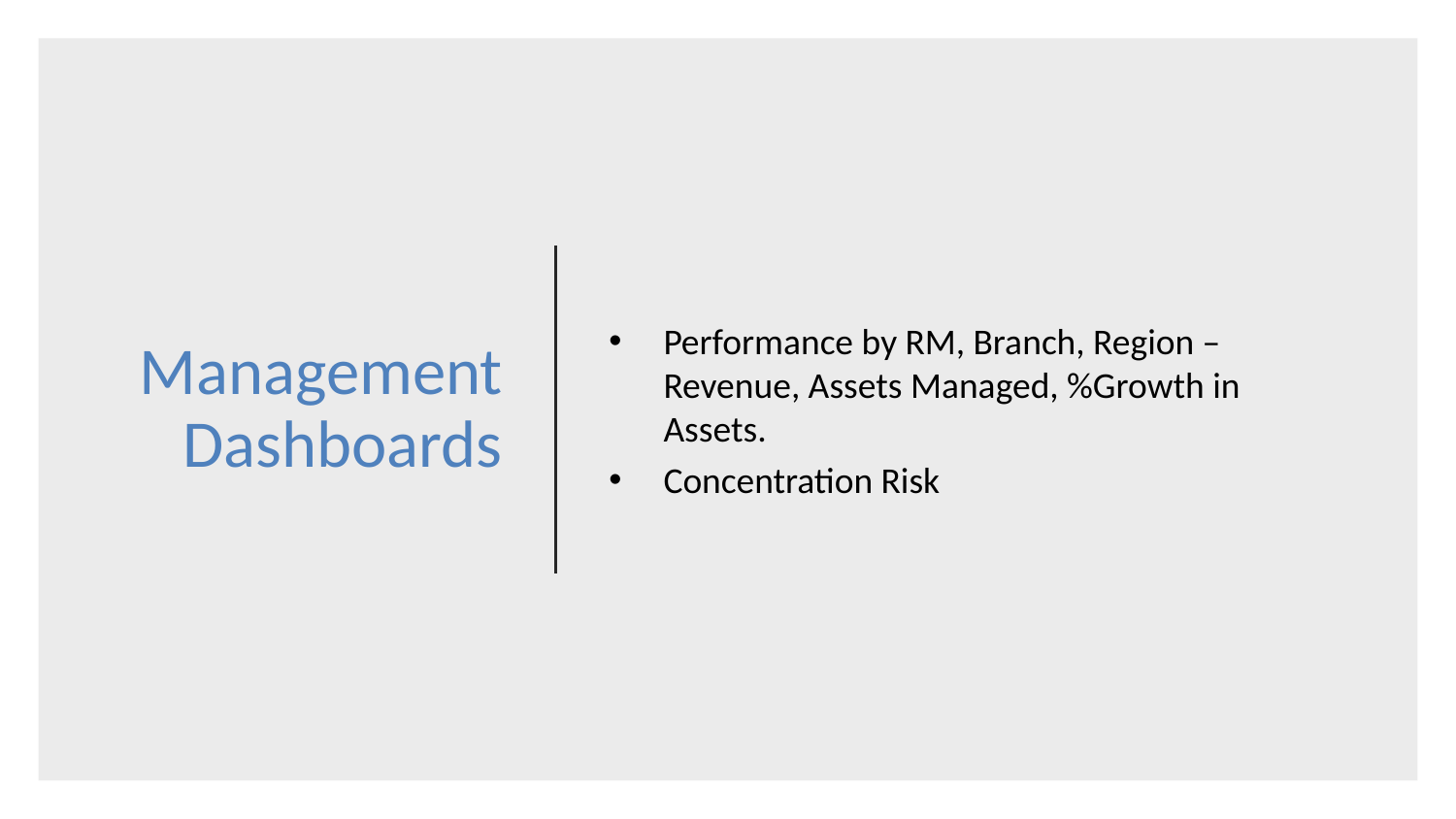

# Management Dashboards
Performance by RM, Branch, Region – Revenue, Assets Managed, %Growth in Assets.
Concentration Risk